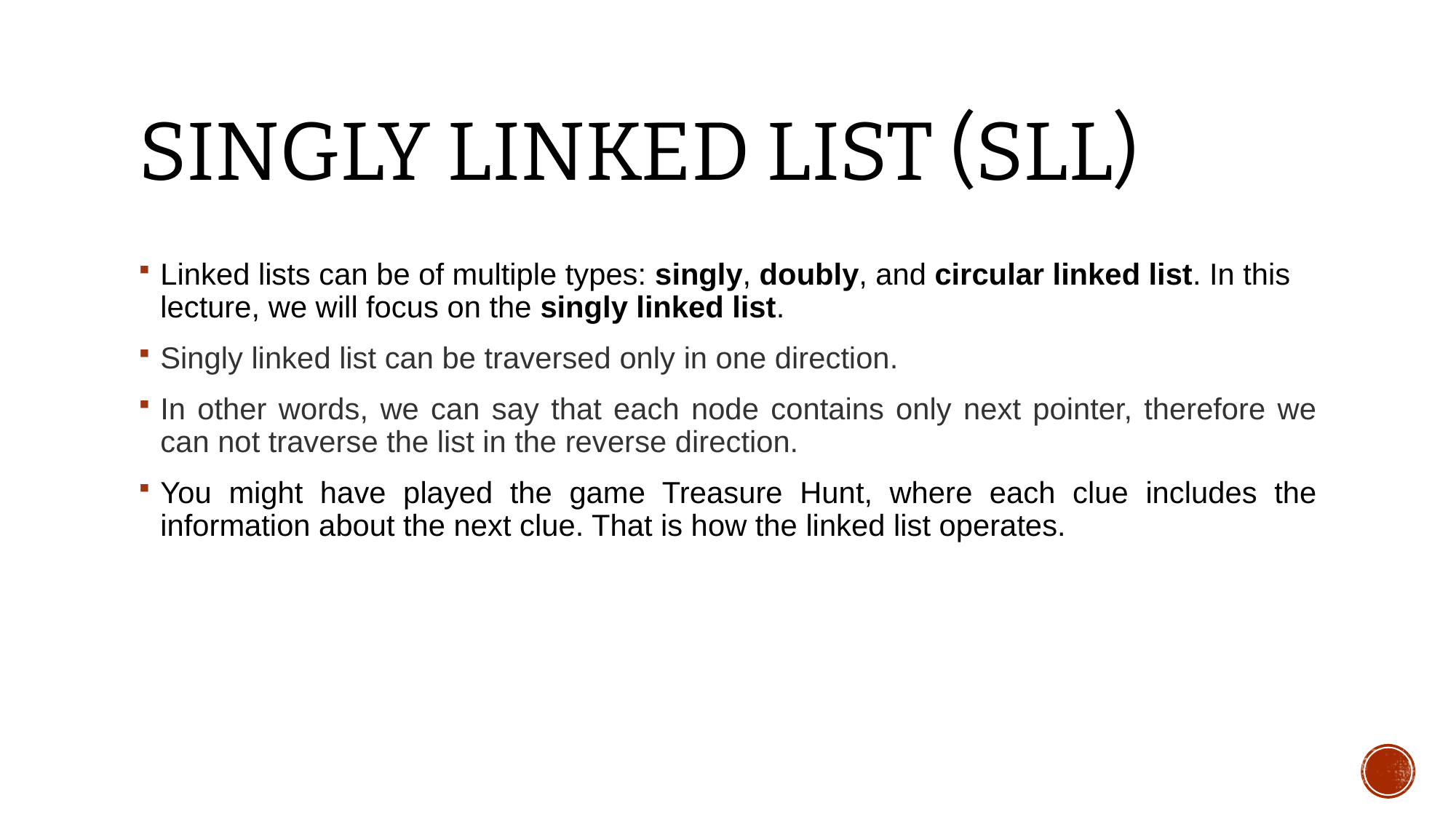

# Singly linked list (SLL)
Linked lists can be of multiple types: singly, doubly, and circular linked list. In this lecture, we will focus on the singly linked list.
Singly linked list can be traversed only in one direction.
In other words, we can say that each node contains only next pointer, therefore we can not traverse the list in the reverse direction.
You might have played the game Treasure Hunt, where each clue includes the information about the next clue. That is how the linked list operates.